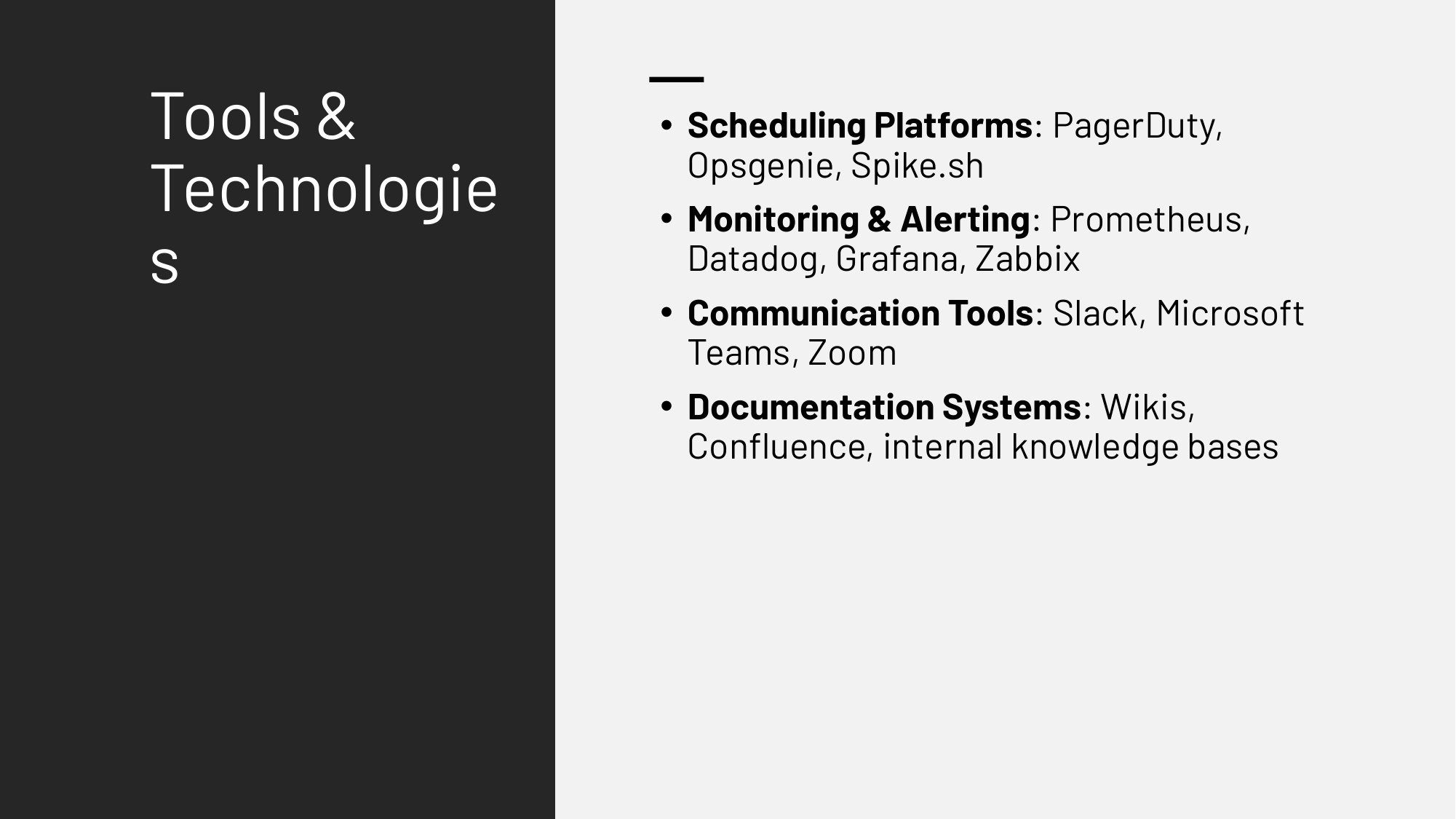

# Tools & Technologies

Scheduling Platforms: PagerDuty, Opsgenie, Spike.sh
Monitoring & Alerting: Prometheus, Datadog, Grafana, Zabbix
Communication Tools: Slack, Microsoft Teams, Zoom
Documentation Systems: Wikis, Confluence, internal knowledge bases